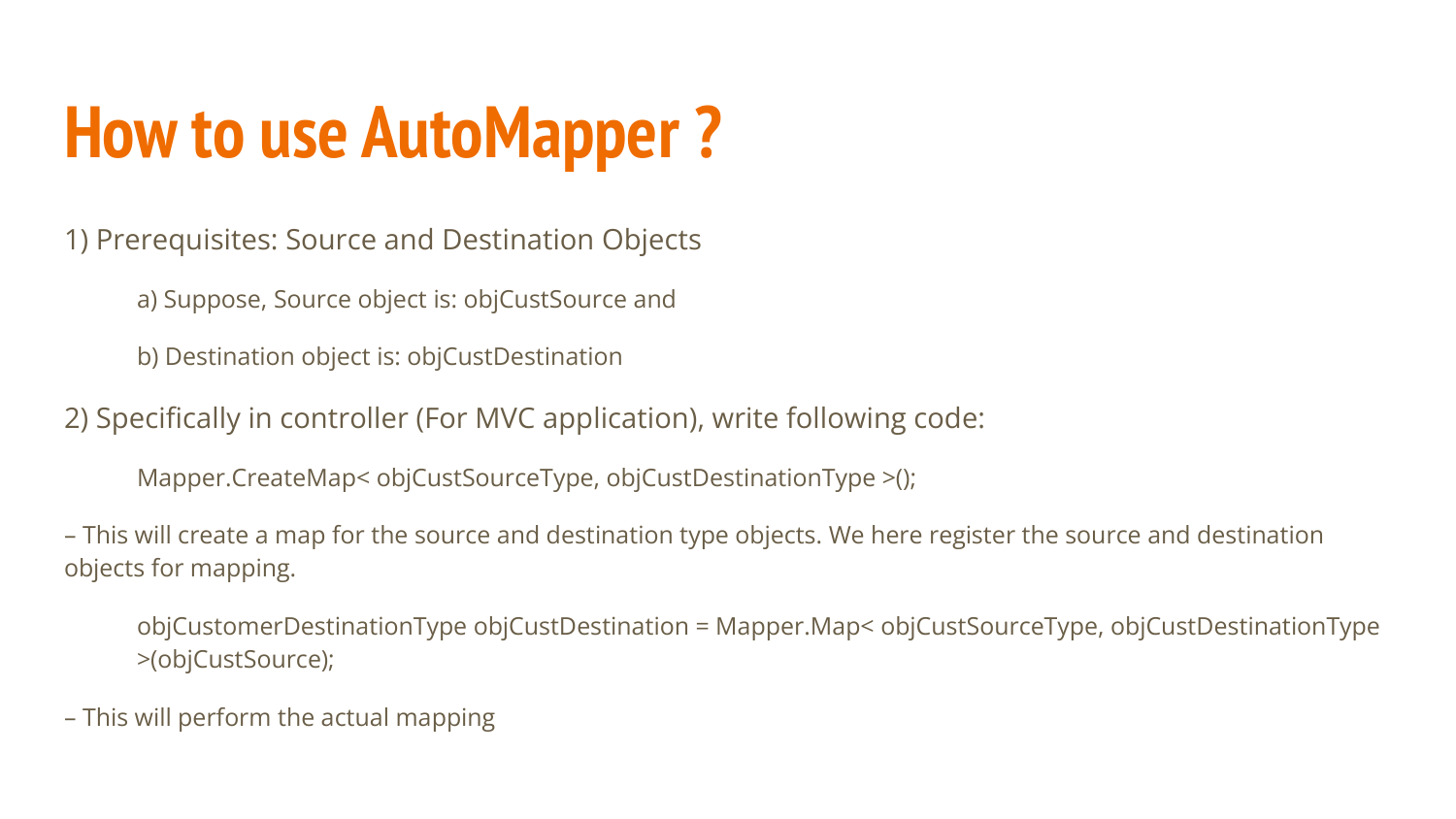

# How to use AutoMapper ?
1) Prerequisites: Source and Destination Objects
a) Suppose, Source object is: objCustSource and
b) Destination object is: objCustDestination
2) Specifically in controller (For MVC application), write following code:
Mapper.CreateMap< objCustSourceType, objCustDestinationType >();
– This will create a map for the source and destination type objects. We here register the source and destination objects for mapping.
objCustomerDestinationType objCustDestination = Mapper.Map< objCustSourceType, objCustDestinationType >(objCustSource);
– This will perform the actual mapping